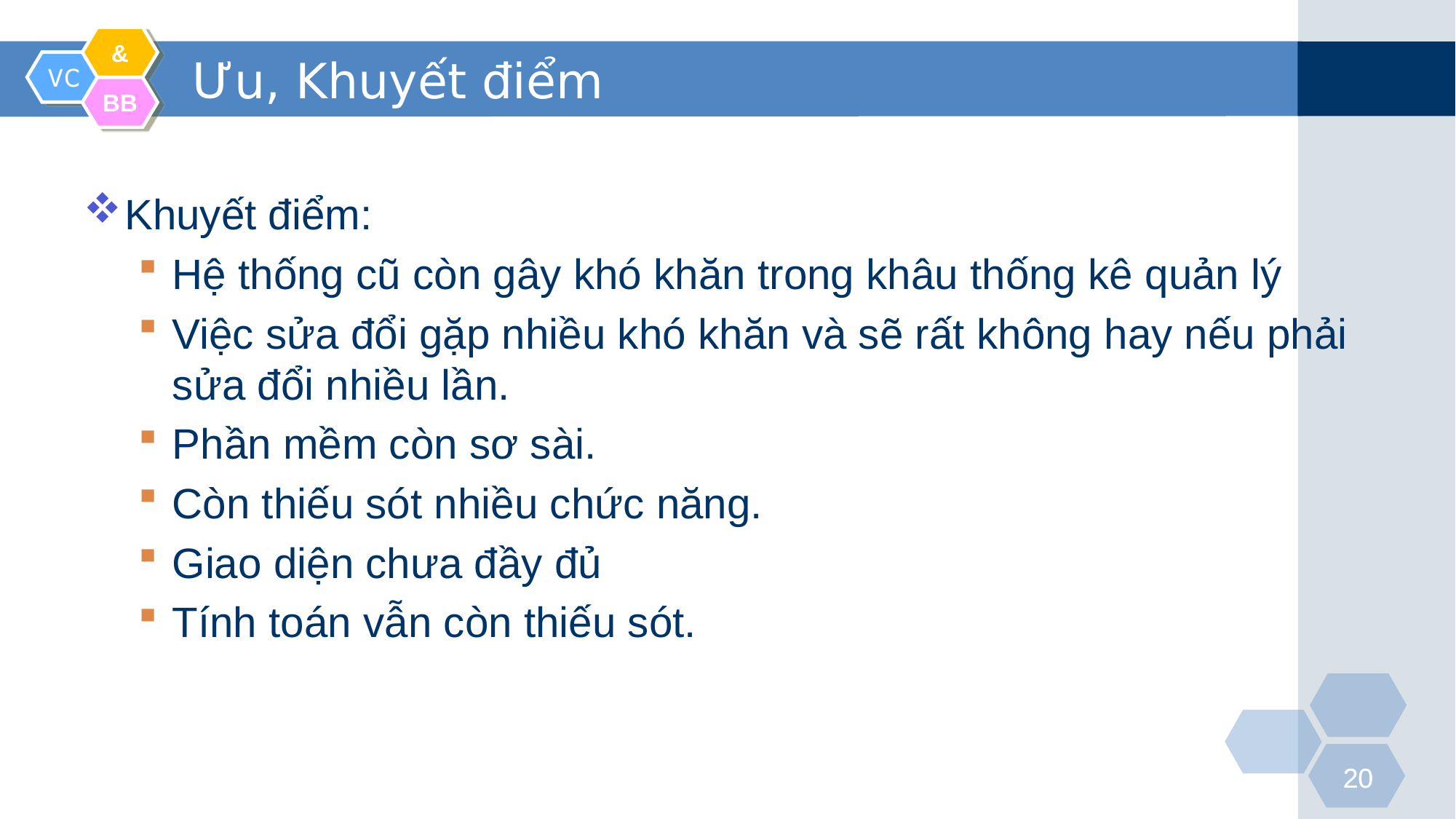

# Ưu, Khuyết điểm
Khuyết điểm:
Hệ thống cũ còn gây khó khăn trong khâu thống kê quản lý
Việc sửa đổi gặp nhiều khó khăn và sẽ rất không hay nếu phải sửa đổi nhiều lần.
Phần mềm còn sơ sài.
Còn thiếu sót nhiều chức năng.
Giao diện chưa đầy đủ
Tính toán vẫn còn thiếu sót.